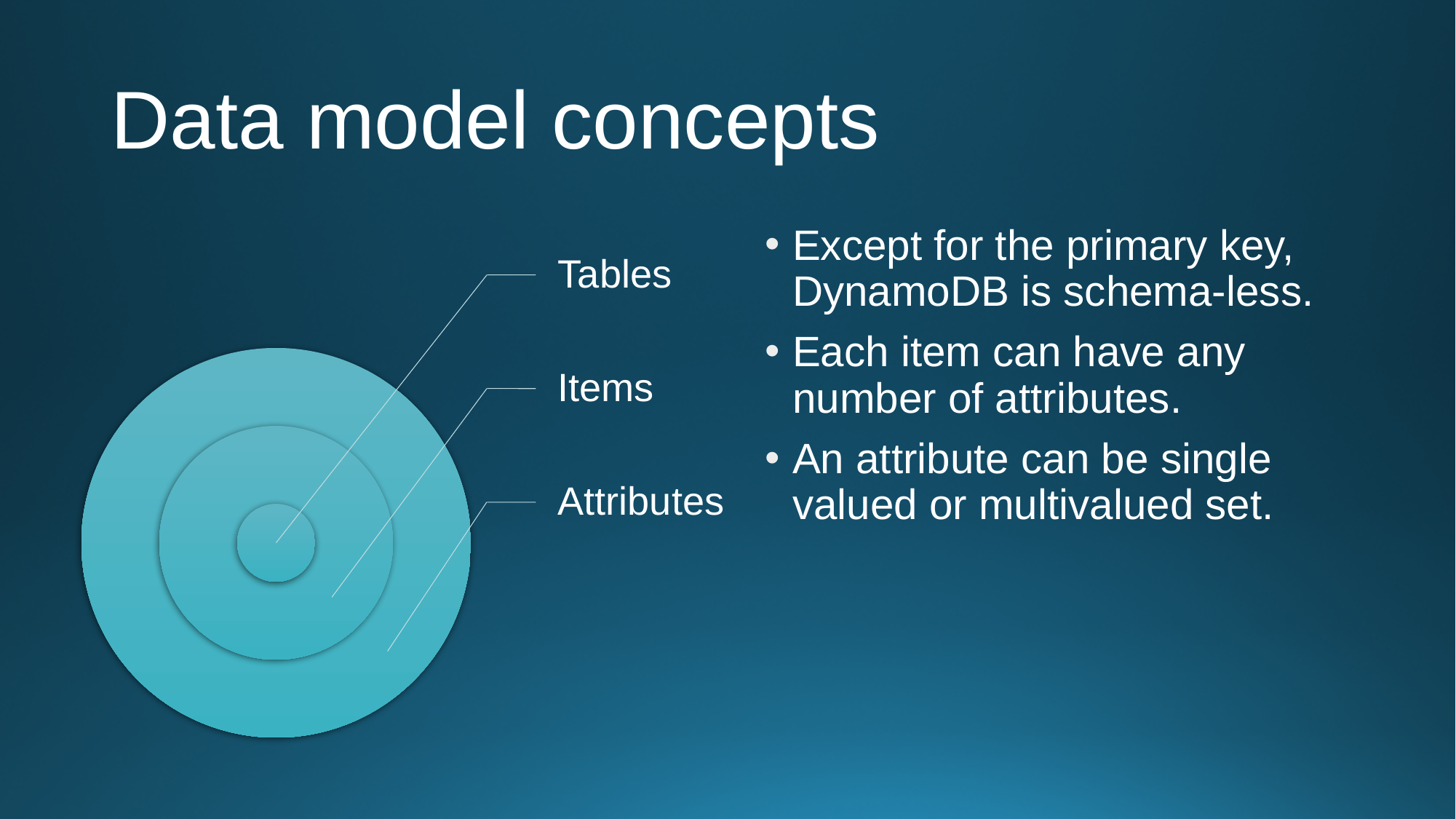

# Data model concepts
Tables
Items
Attributes
Except for the primary key, DynamoDB is schema-less.
Each item can have any number of attributes.
An attribute can be single valued or multivalued set.